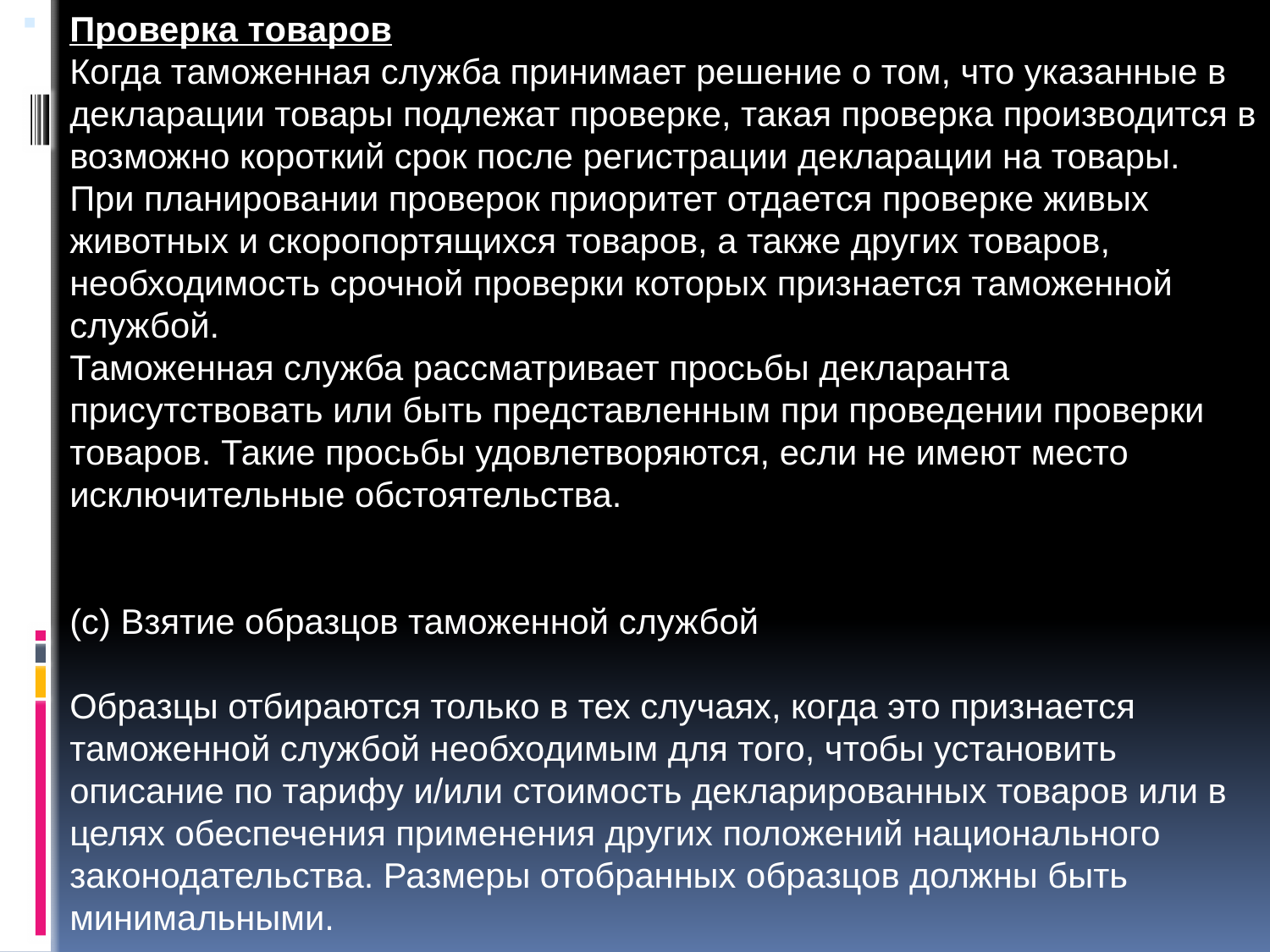

Проверка товаров
Когда таможенная служба принимает решение о том, что указанные в декларации товары подлежат проверке, такая проверка производится в возможно короткий срок после регистрации декларации на товары.
При планировании проверок приоритет отдается проверке живых животных и скоропортящихся товаров, а также других товаров, необходимость срочной проверки которых признается таможенной службой.
Таможенная служба рассматривает просьбы декларанта присутствовать или быть представленным при проведении проверки товаров. Такие просьбы удовлетворяются, если не имеют место исключительные обстоятельства.
(c) Взятие образцов таможенной службой
Образцы отбираются только в тех случаях, когда это признается таможенной службой необходимым для того, чтобы установить описание по тарифу и/или стоимость декларированных товаров или в целях обеспечения применения других положений национального законодательства. Размеры отобранных образцов должны быть минимальными.